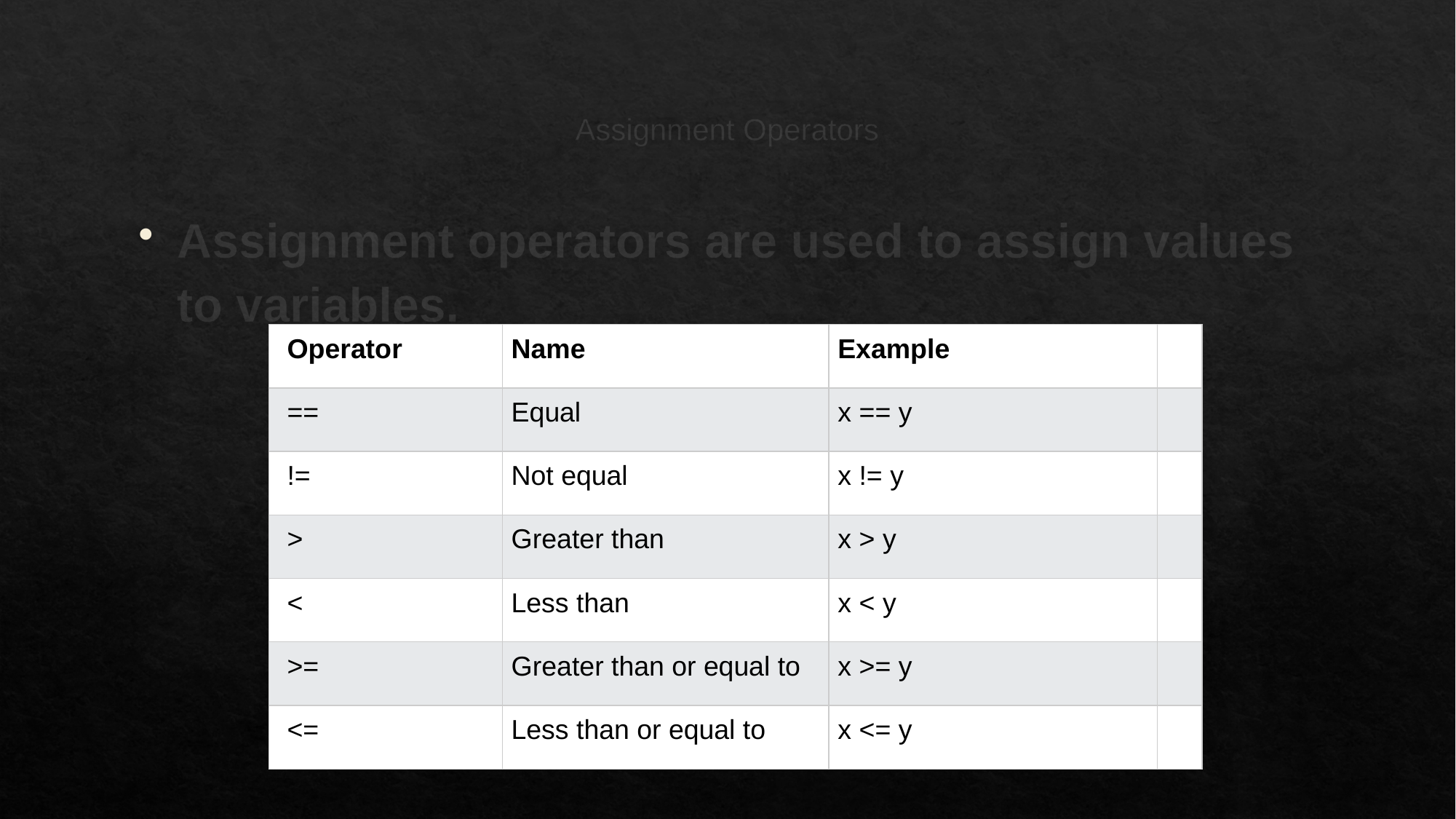

# Assignment Operators
Assignment operators are used to assign values to variables.

| Operator | Name | Example |  |
| --- | --- | --- | --- |
| == | Equal | x == y |  |
| != | Not equal | x != y |  |
| > | Greater than | x > y |  |
| < | Less than | x < y |  |
| >= | Greater than or equal to | x >= y |  |
| <= | Less than or equal to | x <= y |  |